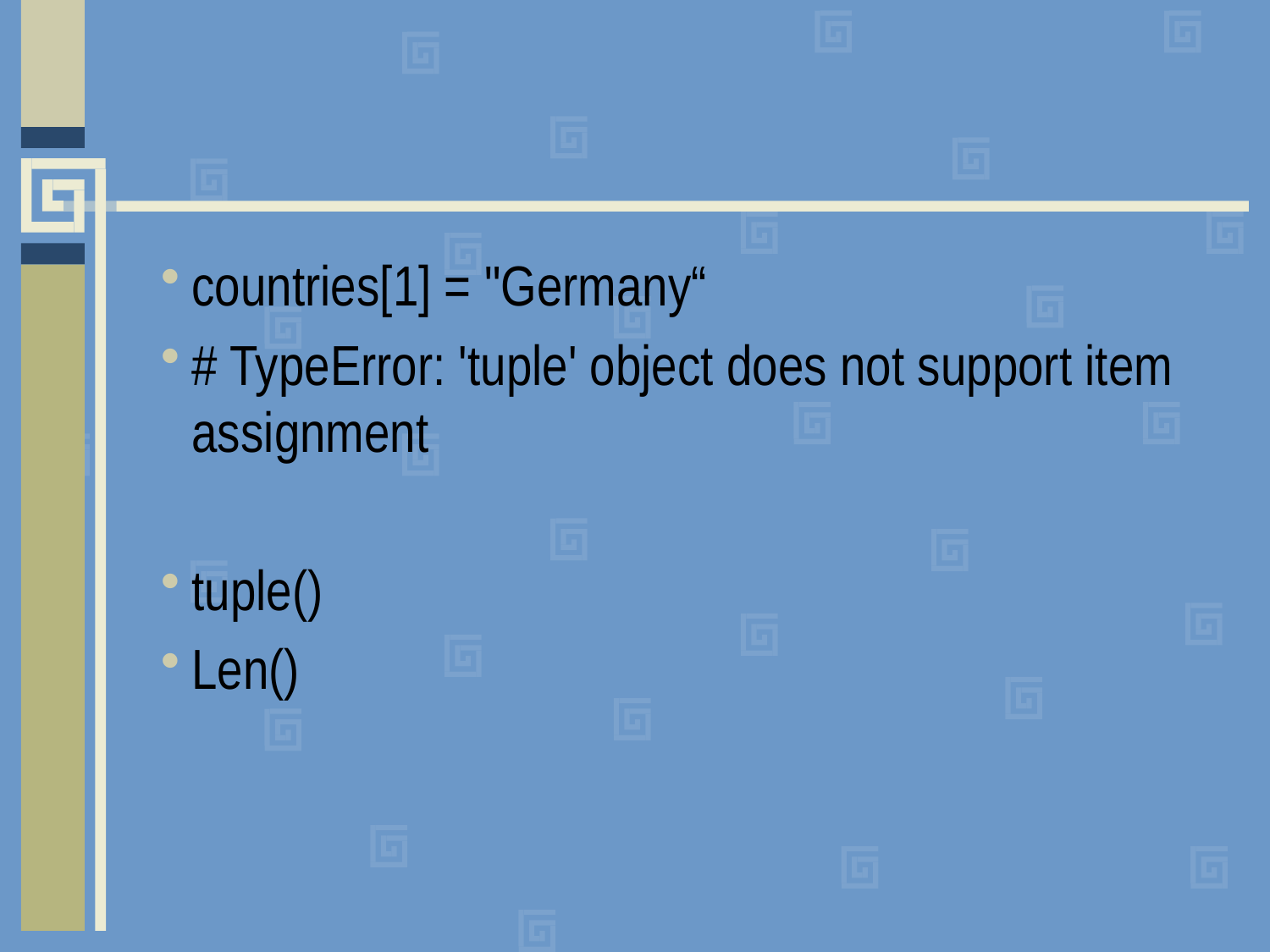

#
countries[1] = "Germany“
# TypeError: 'tuple' object does not support item assignment

tuple()
Len()